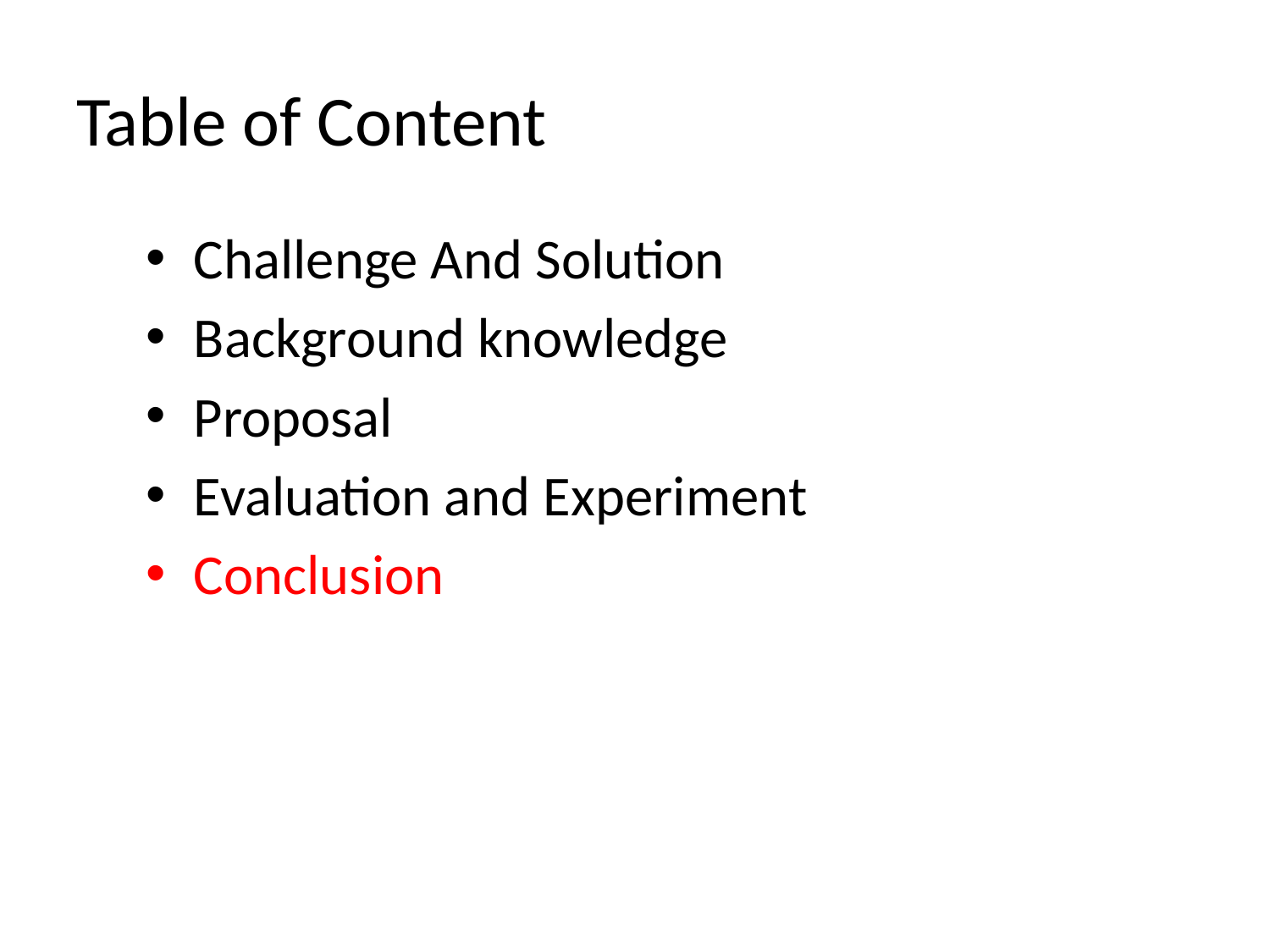

# Table of Content
Challenge And Solution
Background knowledge
Proposal
Evaluation and Experiment
Conclusion